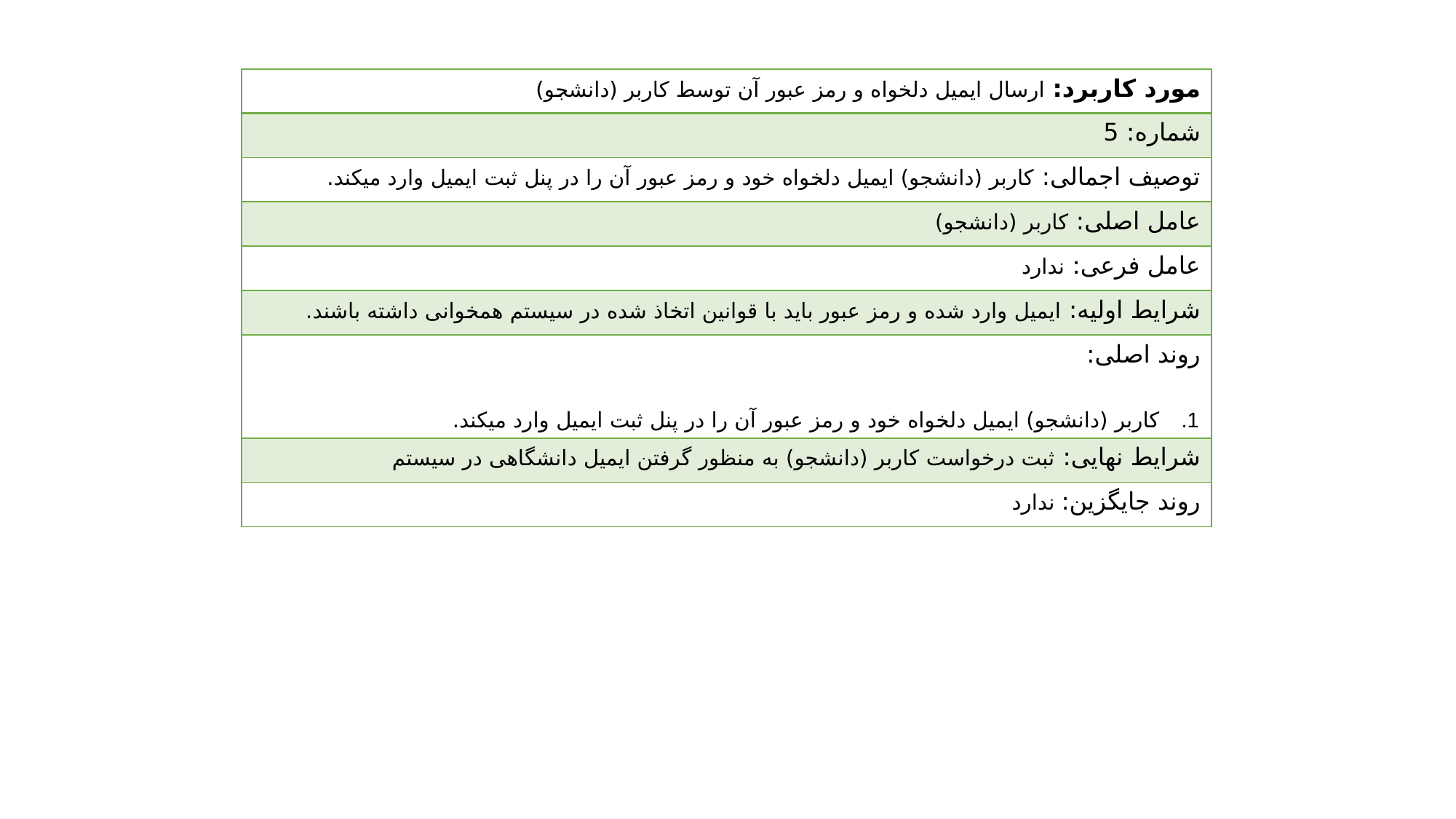

| مورد کاربرد: ارسال ایمیل دلخواه و رمز عبور آن توسط کاربر (دانشجو) |
| --- |
| شماره: 5 |
| توصیف اجمالی: کاربر (دانشجو) ایمیل دلخواه خود و رمز عبور آن را در پنل ثبت ایمیل وارد میکند. |
| عامل اصلی: کاربر (دانشجو) |
| عامل فرعی: ندارد |
| شرایط اولیه: ایمیل وارد شده و رمز عبور باید با قوانین اتخاذ شده در سیستم همخوانی داشته باشند. |
| روند اصلی: کاربر (دانشجو) ایمیل دلخواه خود و رمز عبور آن را در پنل ثبت ایمیل وارد میکند. |
| شرایط نهایی: ثبت درخواست کاربر (دانشجو) به منظور گرفتن ایمیل دانشگاهی در سیستم |
| روند جایگزین: ندارد |